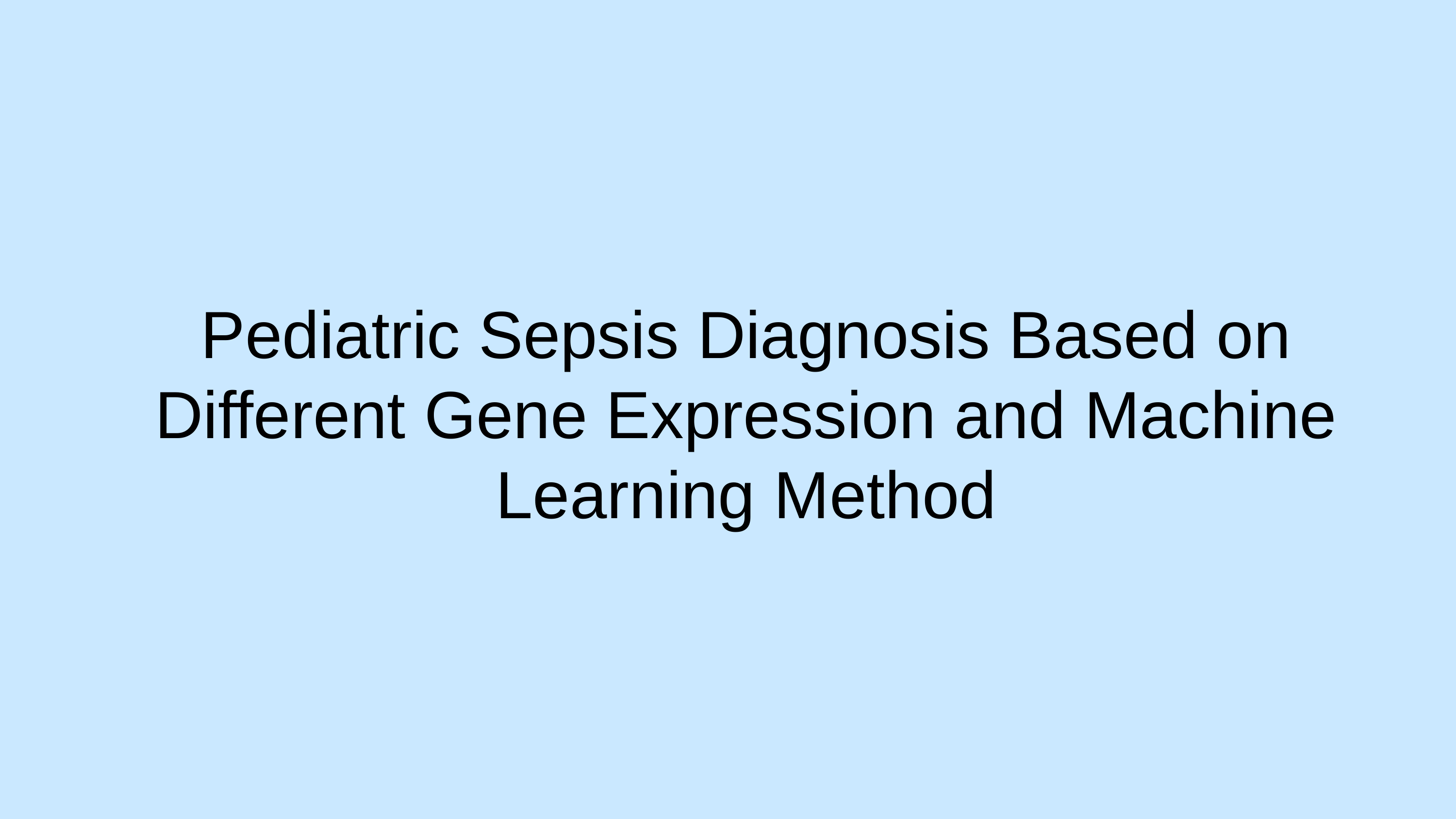

Pediatric Sepsis Diagnosis Based on Different Gene Expression and Machine Learning Method